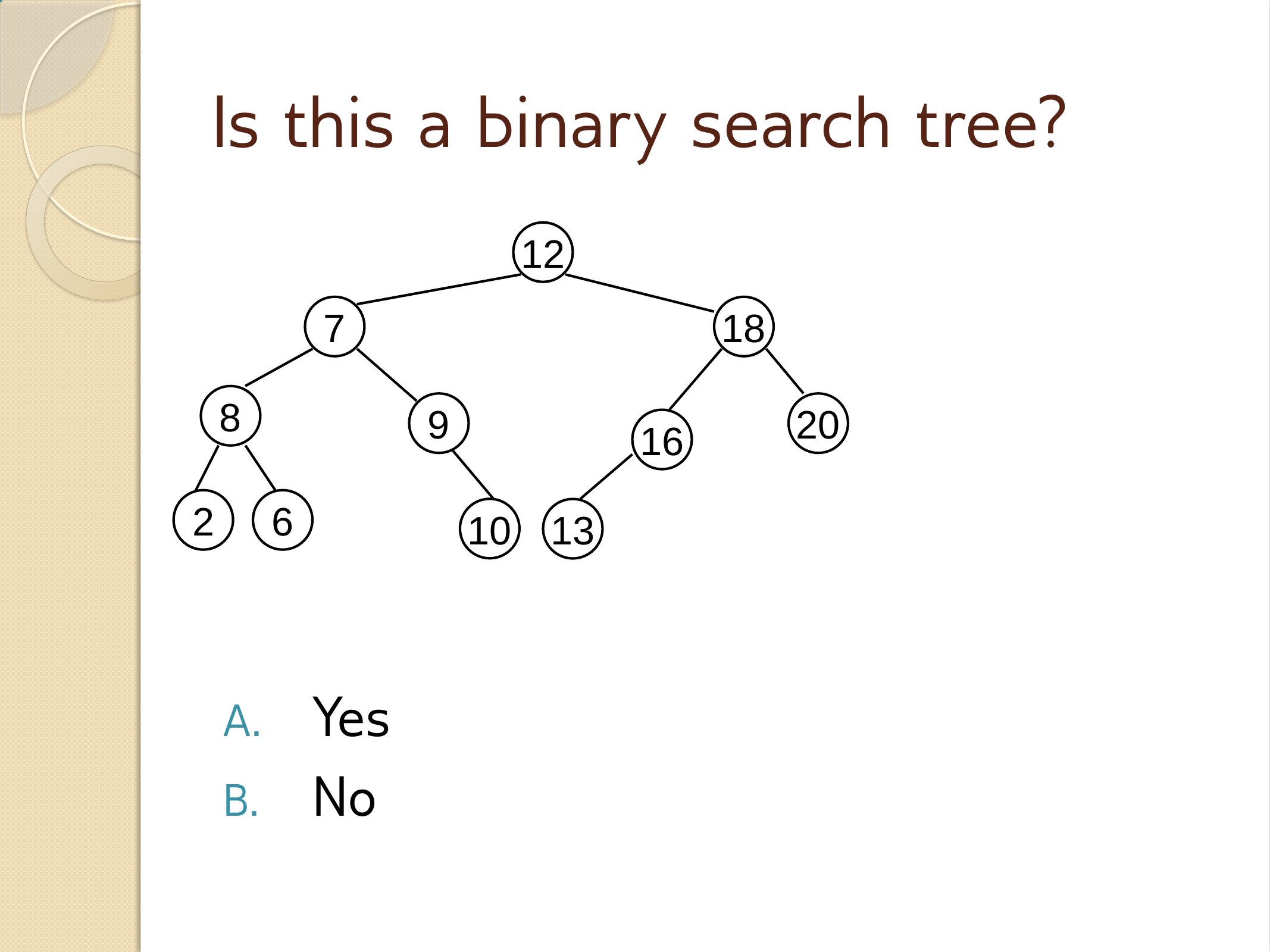

# Is this a binary search tree?

12

7

18

8

9

20

16

6

13

2

10
Yes
No